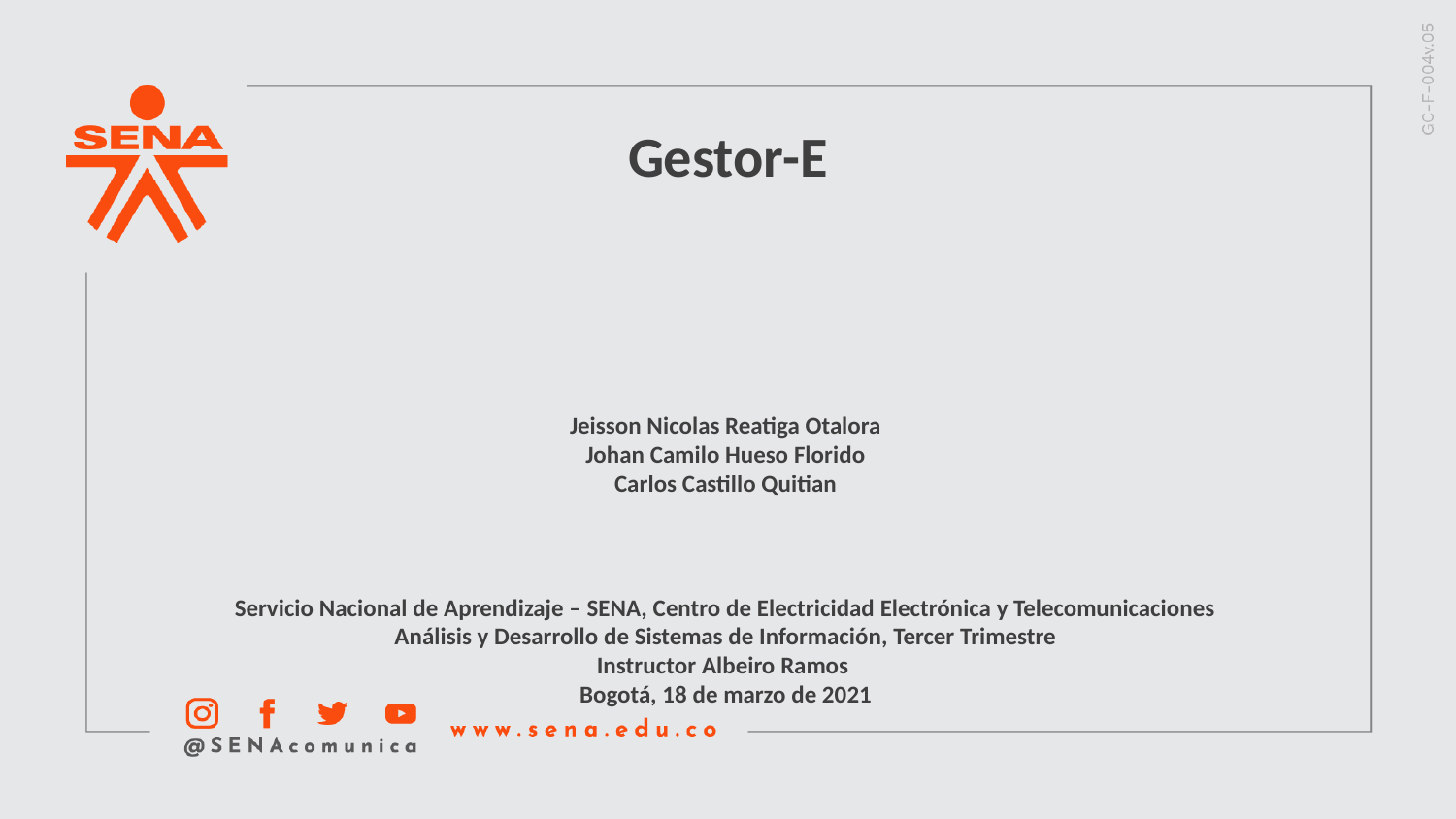

Gestor-E
Jeisson Nicolas Reatiga Otalora
Johan Camilo Hueso Florido
Carlos Castillo Quitian
Servicio Nacional de Aprendizaje – SENA, Centro de Electricidad Electrónica y Telecomunicaciones
Análisis y Desarrollo de Sistemas de Información, Tercer Trimestre
Instructor Albeiro Ramos
Bogotá, 18 de marzo de 2021